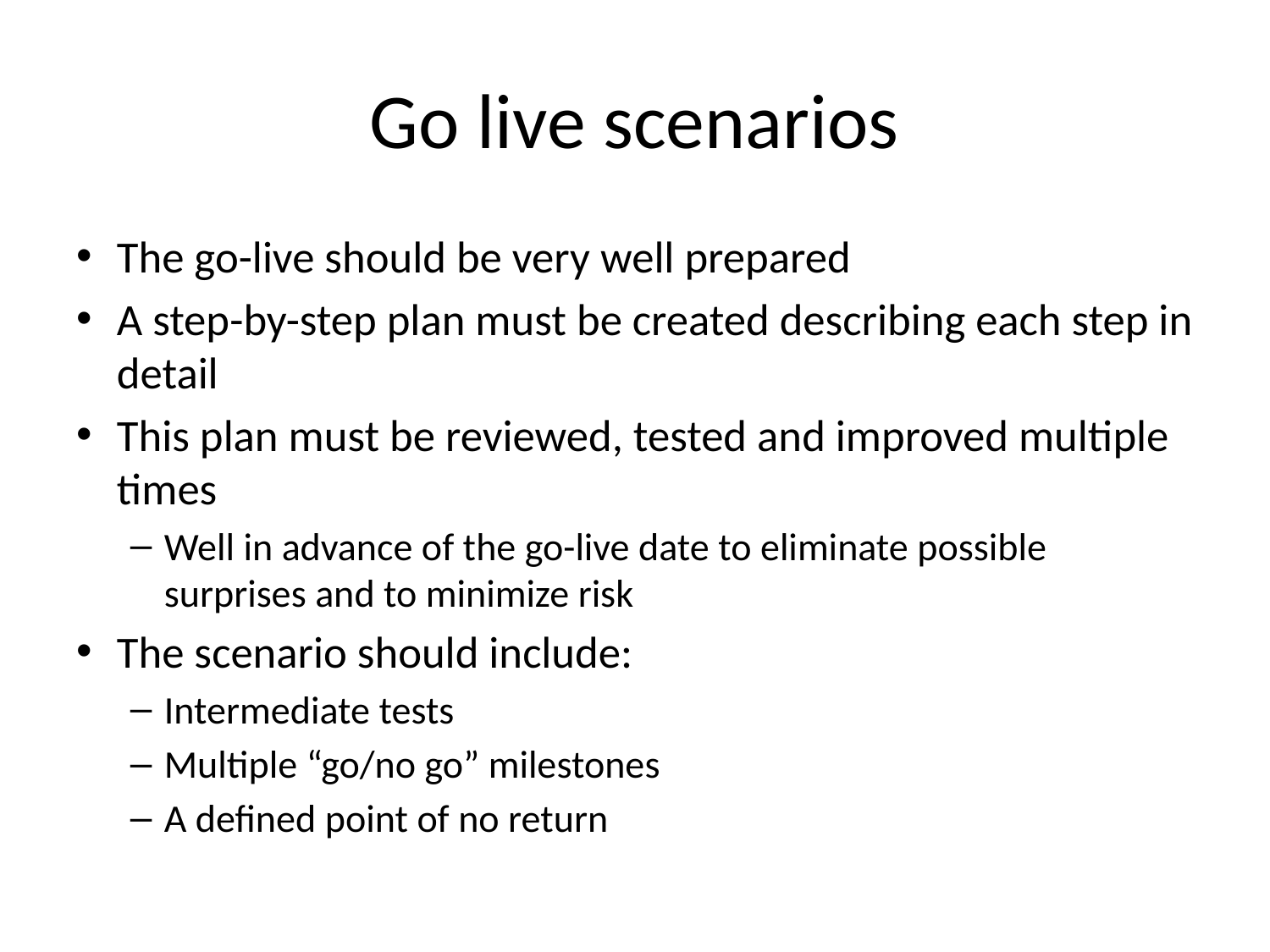

# Go live scenarios
The go-live should be very well prepared
A step-by-step plan must be created describing each step in detail
This plan must be reviewed, tested and improved multiple times
Well in advance of the go-live date to eliminate possible surprises and to minimize risk
The scenario should include:
Intermediate tests
Multiple “go/no go” milestones
A defined point of no return